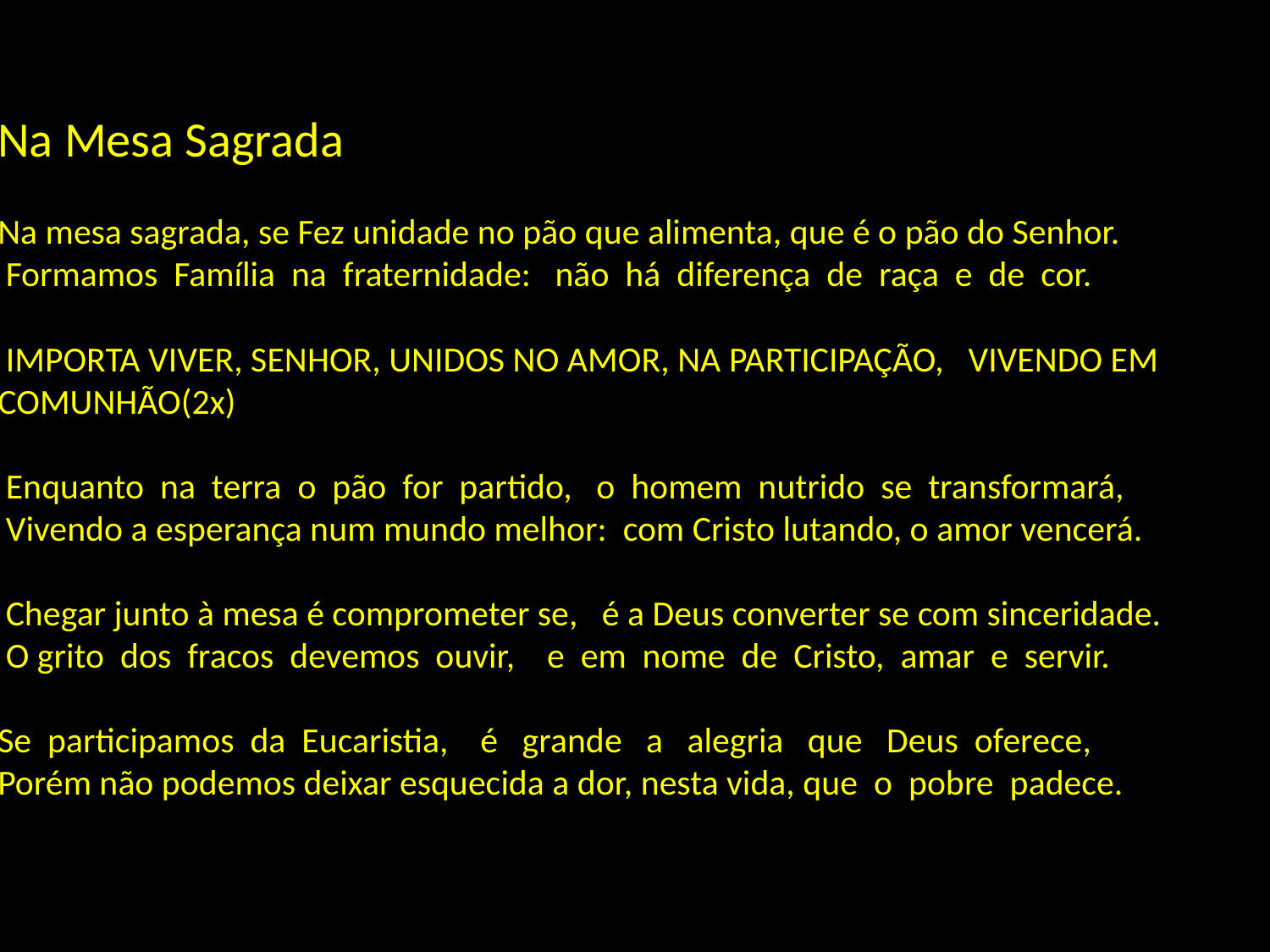

# Na Mesa Sagrada Na mesa sagrada, se Fez unidade no pão que alimenta, que é o pão do Senhor. Formamos  Família  na  fraternidade:   não  há  diferença  de  raça  e  de  cor. IMPORTA VIVER, SENHOR, UNIDOS NO AMOR, NA PARTICIPAÇÃO,   VIVENDO EM COMUNHÃO(2x) Enquanto  na  terra  o  pão  for  partido,   o  homem  nutrido  se  transformará, Vivendo a esperança num mundo melhor:  com Cristo lutando, o amor vencerá. Chegar junto à mesa é comprometer se,   é a Deus converter se com sinceridade. O grito  dos  fracos  devemos  ouvir,    e  em  nome  de  Cristo,  amar  e  servir. Se  participamos  da  Eucaristia,    é   grande   a   alegria   que   Deus  oferece, Porém não podemos deixar esquecida a dor, nesta vida, que  o  pobre  padece.